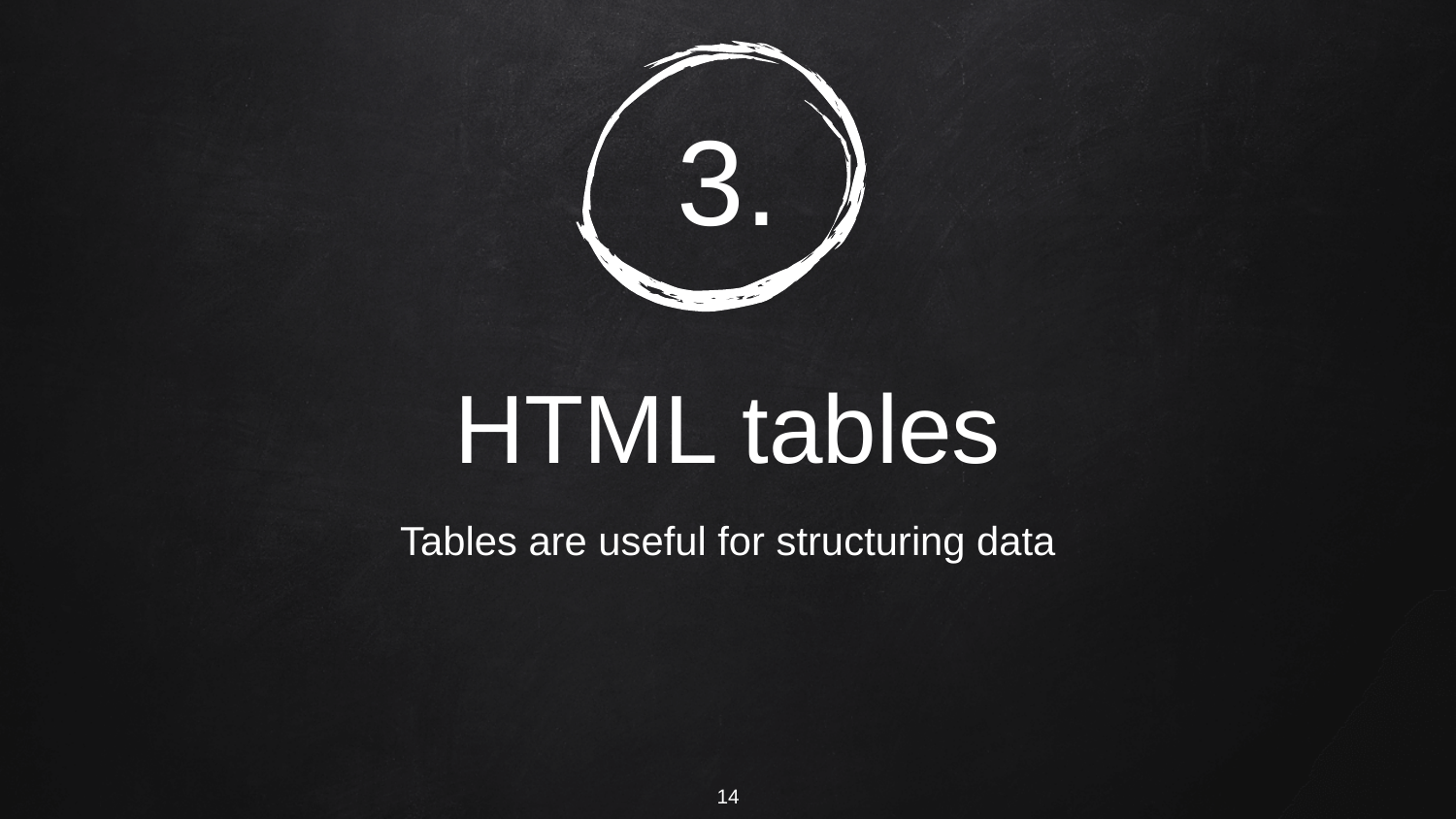

# 3.

HTML tables
Tables are useful for structuring data
14